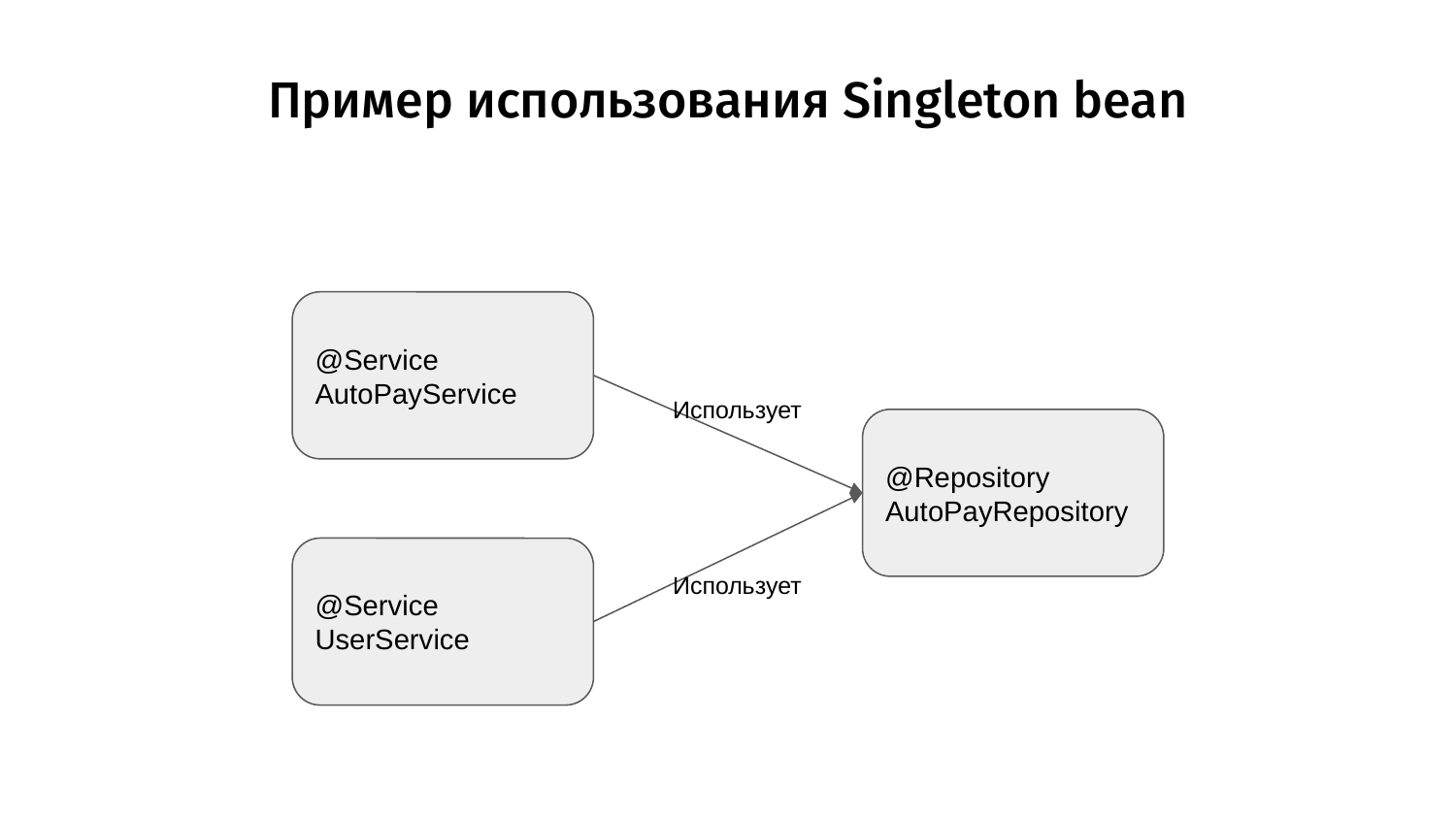

Пример использования Singleton bean
@Service
AutoPayService
Использует
@Repository
AutoPayRepository
@Service
UserService
Использует